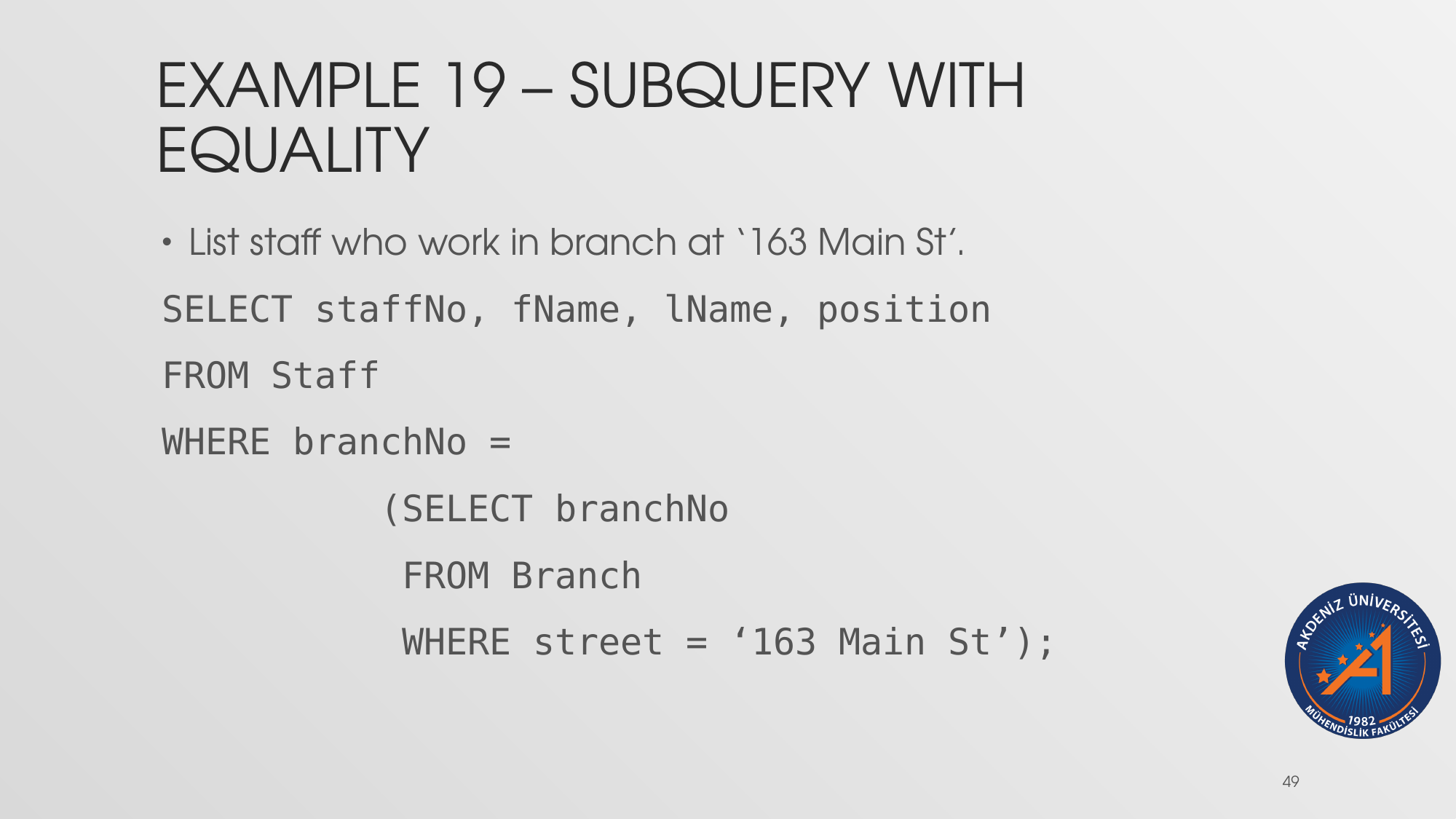

# Example 19 – Subquery with Equality
List staff who work in branch at ‘163 Main St’.
SELECT staffNo, fName, lName, position
FROM Staff
WHERE branchNo =
		(SELECT branchNo
		 FROM Branch
		 WHERE street = ‘163 Main St’);
49